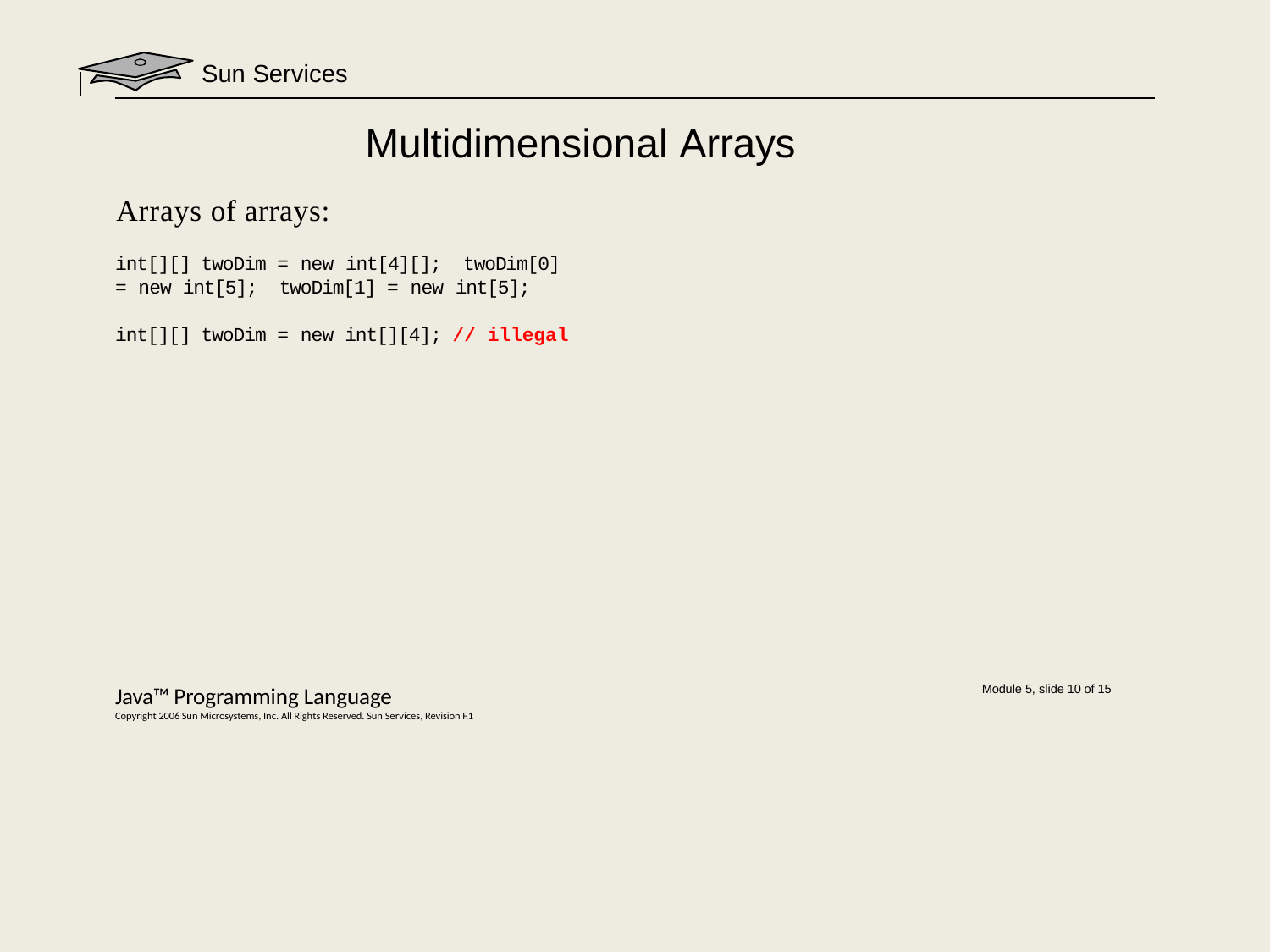

Sun Services

# Multidimensional Arrays
Arrays of arrays:
int[][] twoDim = new int[4][];  twoDim[0] = new int[5];  twoDim[1] = new int[5];

int[][] twoDim = new int[][4]; // illegal
Java™ Programming Language
Copyright 2006 Sun Microsystems, Inc. All Rights Reserved. Sun Services, Revision F.1
Module 5, slide 10 of 15